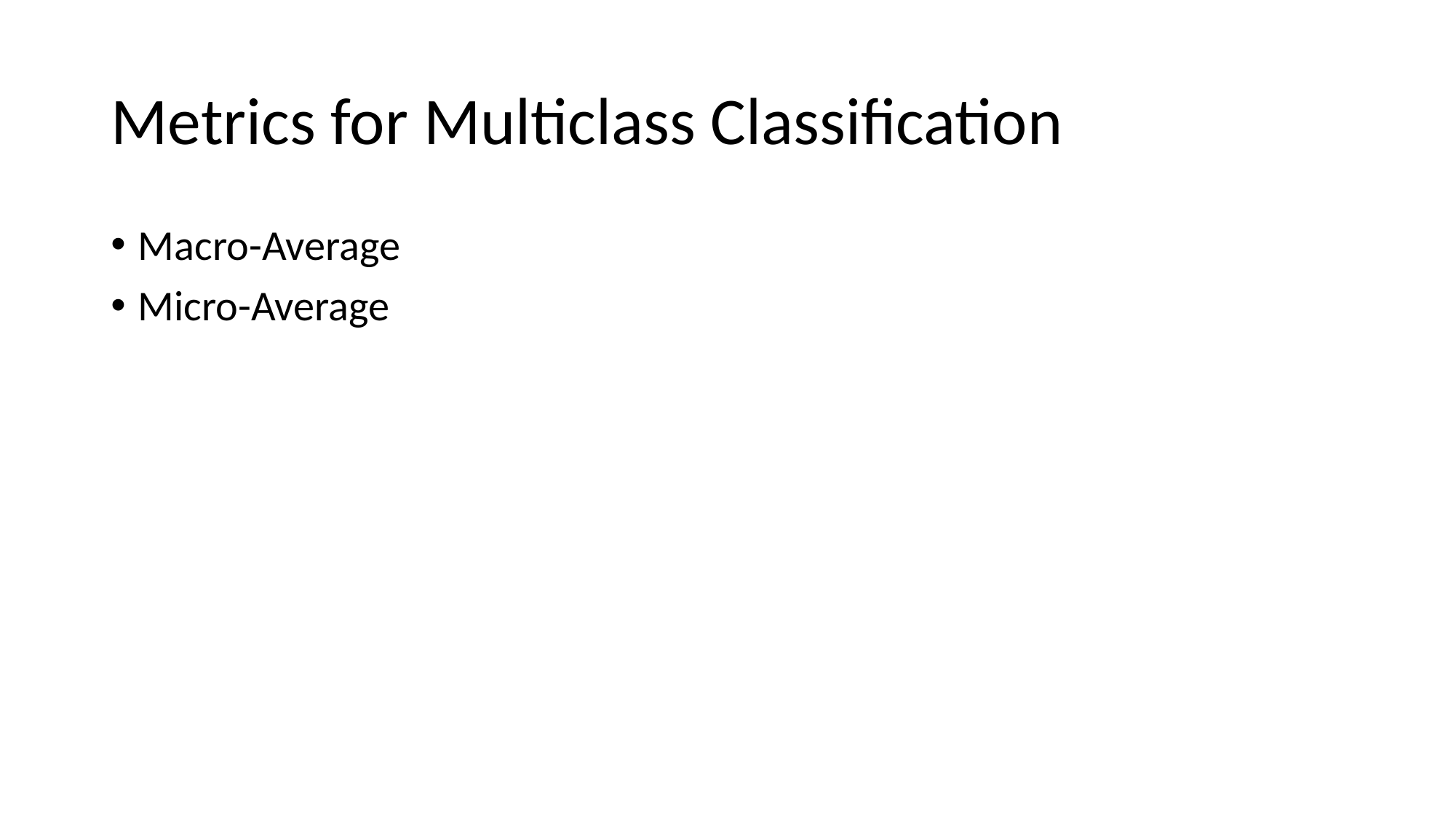

# Metrics for Multiclass Classification
Macro-Average
Micro-Average